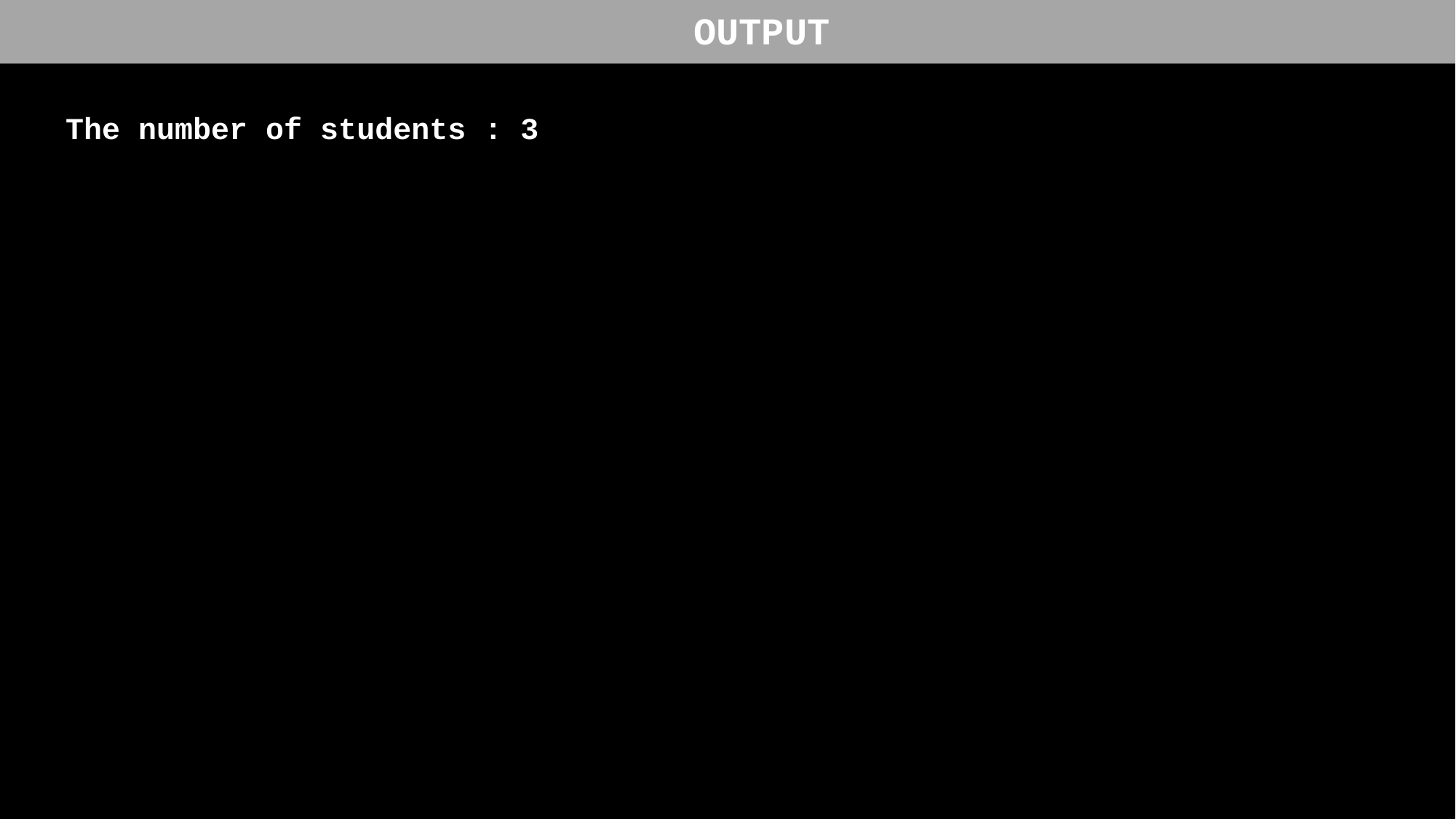

OUTPUT
The number of students : 3